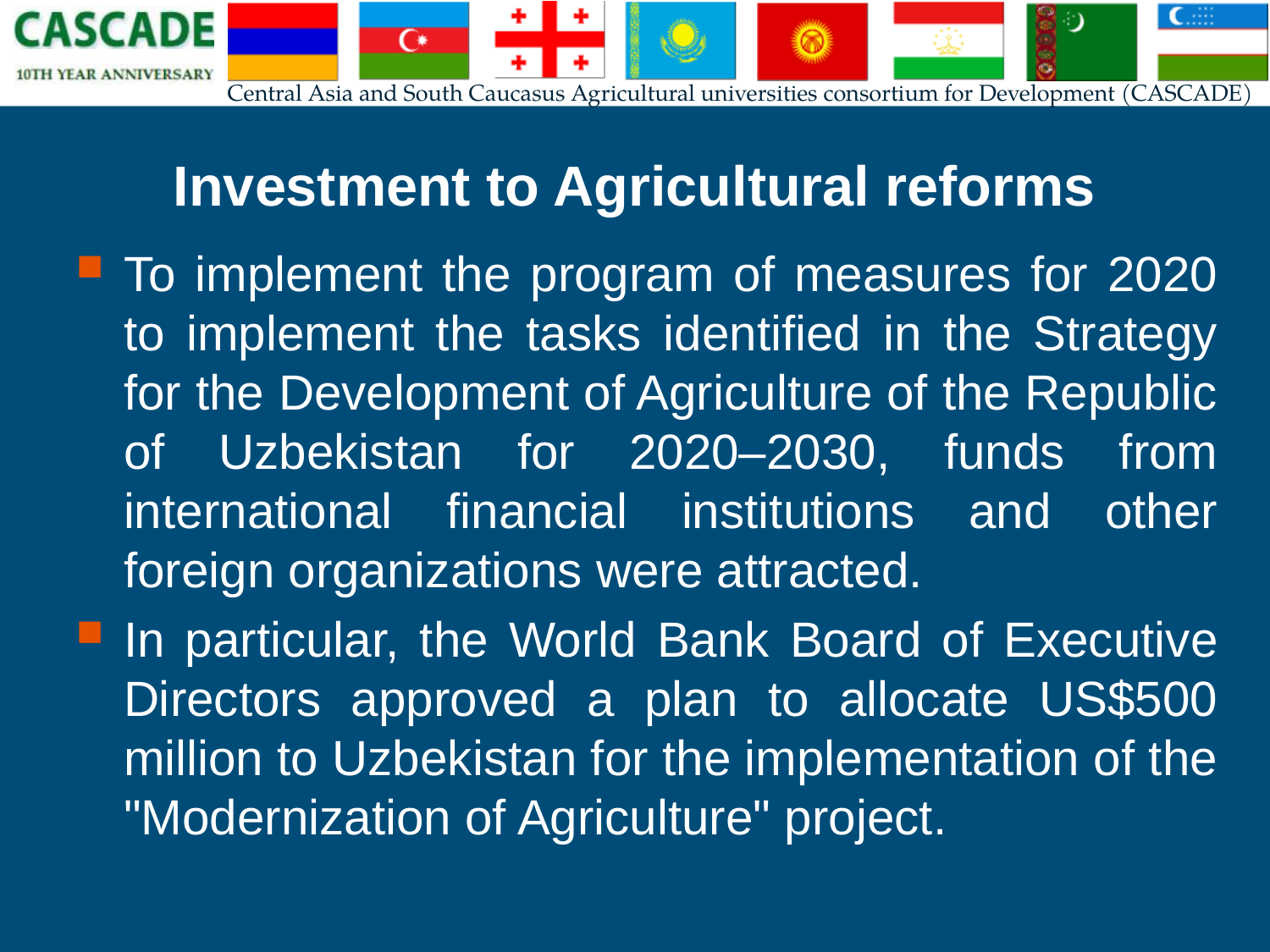

# Investment to Agricultural reforms
To implement the program of measures for 2020 to implement the tasks identified in the Strategy for the Development of Agriculture of the Republic of Uzbekistan for 2020–2030, funds from international financial institutions and other foreign organizations were attracted.
In particular, the World Bank Board of Executive Directors approved a plan to allocate US$500 million to Uzbekistan for the implementation of the "Modernization of Agriculture" project.